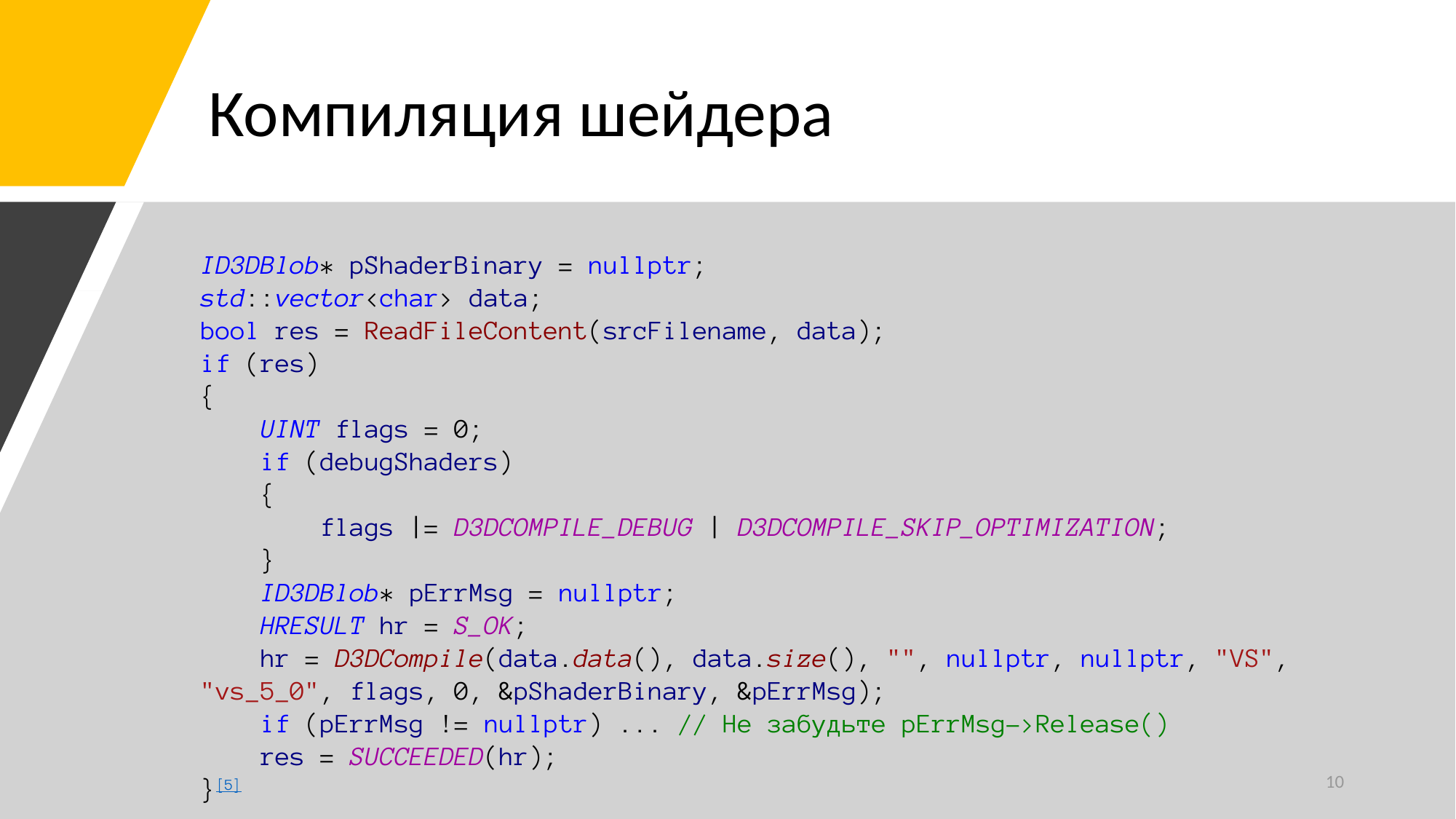

# Компиляция шейдера

ID3DBlob* pShaderBinary = nullptr;
std::vector<char> data;
bool res = ReadFileContent(srcFilename, data);
if (res)
{
    UINT flags = 0;
    if (debugShaders)
    {
        flags |= D3DCOMPILE_DEBUG | D3DCOMPILE_SKIP_OPTIMIZATION;
    }
    ID3DBlob* pErrMsg = nullptr;
    HRESULT hr = S_OK;
    hr = D3DCompile(data.data(), data.size(), "", nullptr, nullptr, "VS", "vs_5_0", flags, 0, &pShaderBinary, &pErrMsg);
    if (pErrMsg != nullptr) ... // Не забудьте pErrMsg->Release()
    res = SUCCEEDED(hr);
}[5]
10